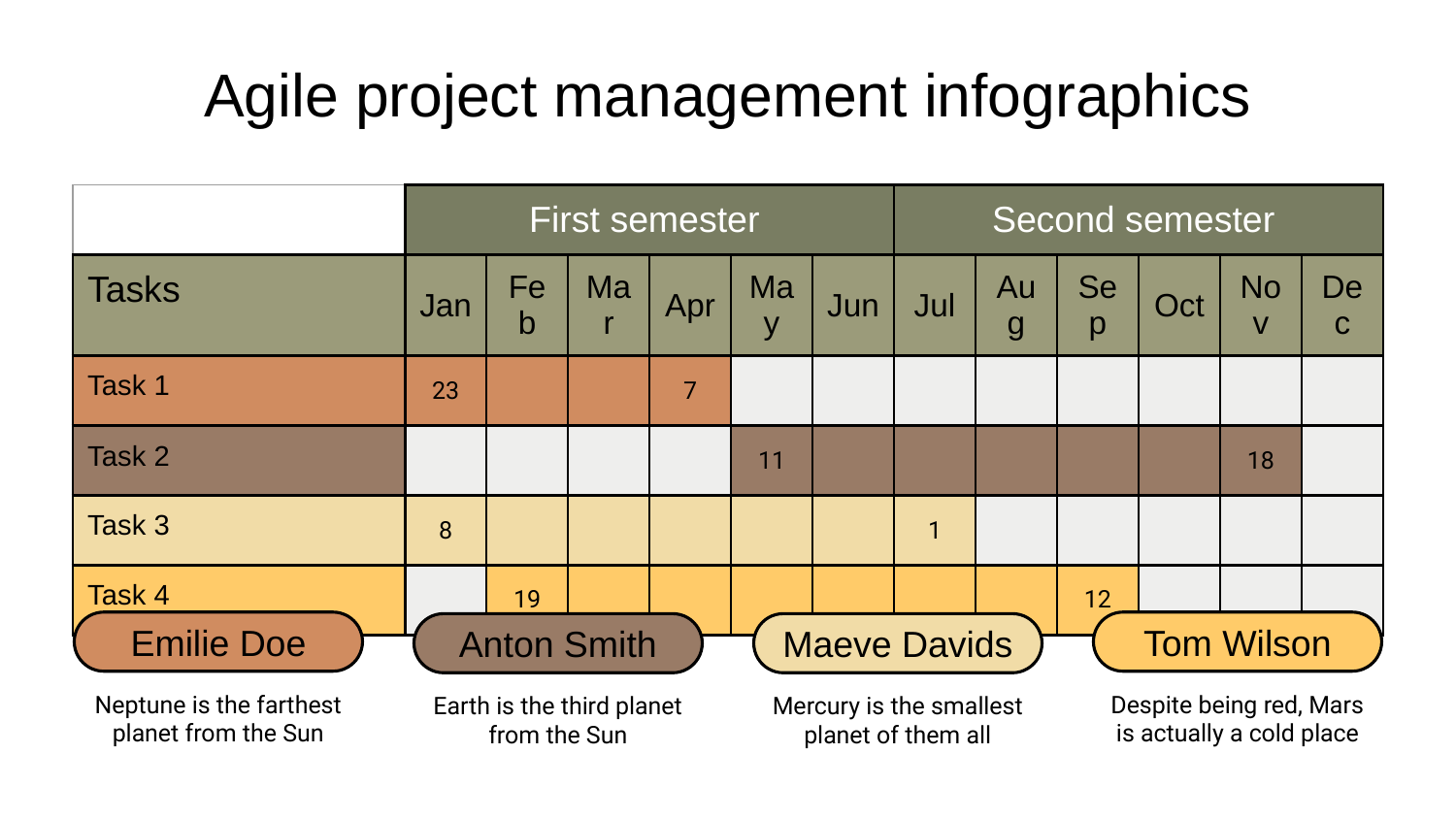

# Agile project management infographics
|  | First semester |  |  |  |  |  | Second semester |  |  |  |  |  |
| --- | --- | --- | --- | --- | --- | --- | --- | --- | --- | --- | --- | --- |
| Tasks | Jan | Feb | Mar | Apr | May | Jun | Jul | Aug | Sep | Oct | Nov | Dec |
| Task 1 | 23 |  |  | 7 |  |  |  |  |  |  |  |  |
| Task 2 |  |  |  |  | 11 |  |  |  |  |  | 18 |  |
| Task 3 | 8 |  |  |  |  |  | 1 |  |  |  |  |  |
| Task 4 |  | 19 |  |  |  |  |  |  | 12 |  |  |  |
Emilie Doe
Neptune is the farthest planet from the Sun
Tom Wilson
Despite being red, Mars is actually a cold place
Anton Smith
Earth is the third planet from the Sun
Maeve Davids
Mercury is the smallest planet of them all